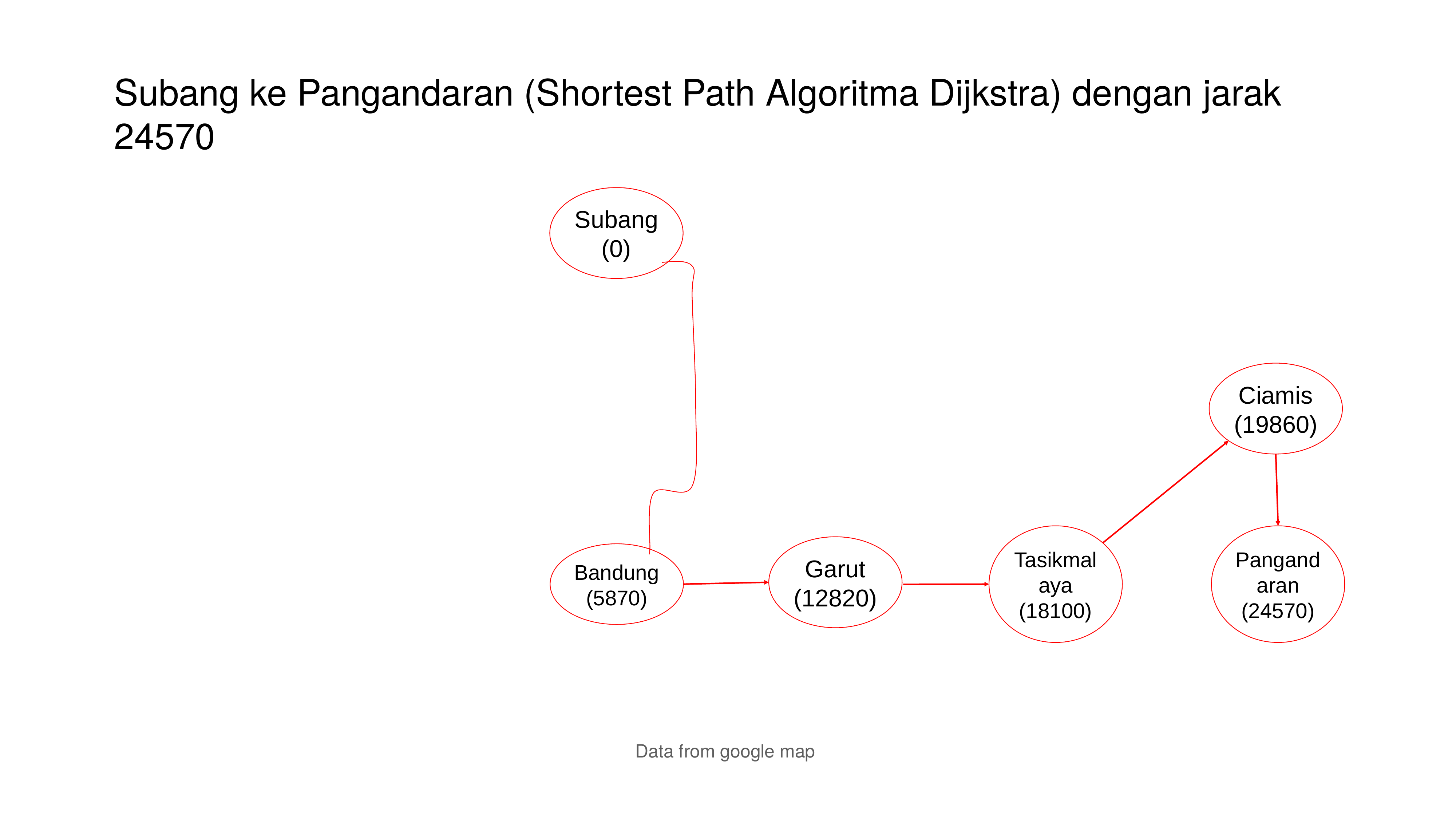

Subang ke Pangandaran (Shortest Path Algoritma Dijkstra) dengan jarak 24570
Subang (0)

Ciamis (19860)
Tasikmalaya (18100)
Pangandaran (24570)
Garut (12820)
Bandung (5870)
Data from google map